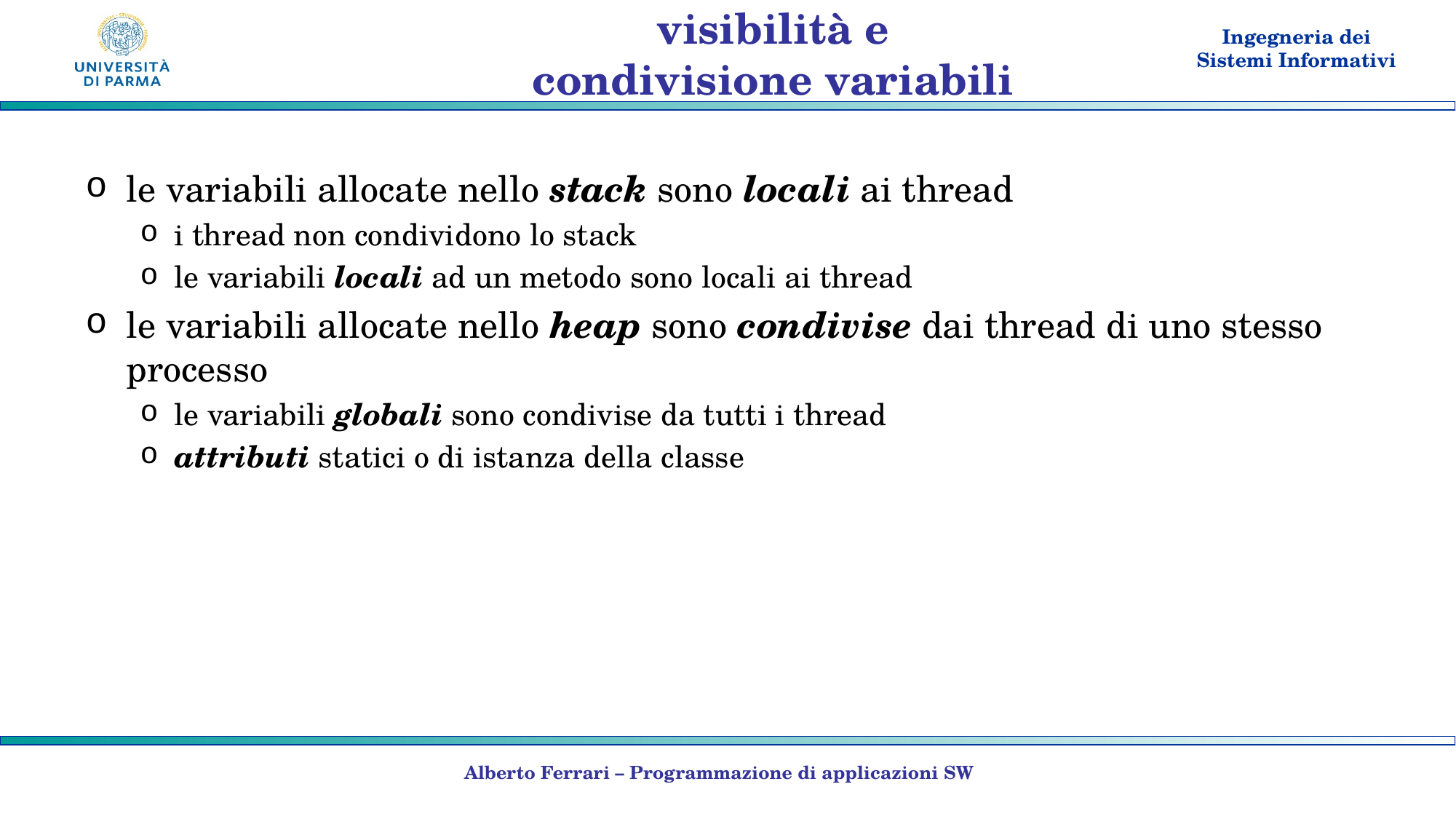

# visibilità e condivisione variabili
le variabili allocate nello stack sono locali ai thread
i thread non condividono lo stack
le variabili locali ad un metodo sono locali ai thread
le variabili allocate nello heap sono condivise dai thread di uno stesso processo
le variabili globali sono condivise da tutti i thread
attributi statici o di istanza della classe
Alberto Ferrari – Programmazione di applicazioni SW